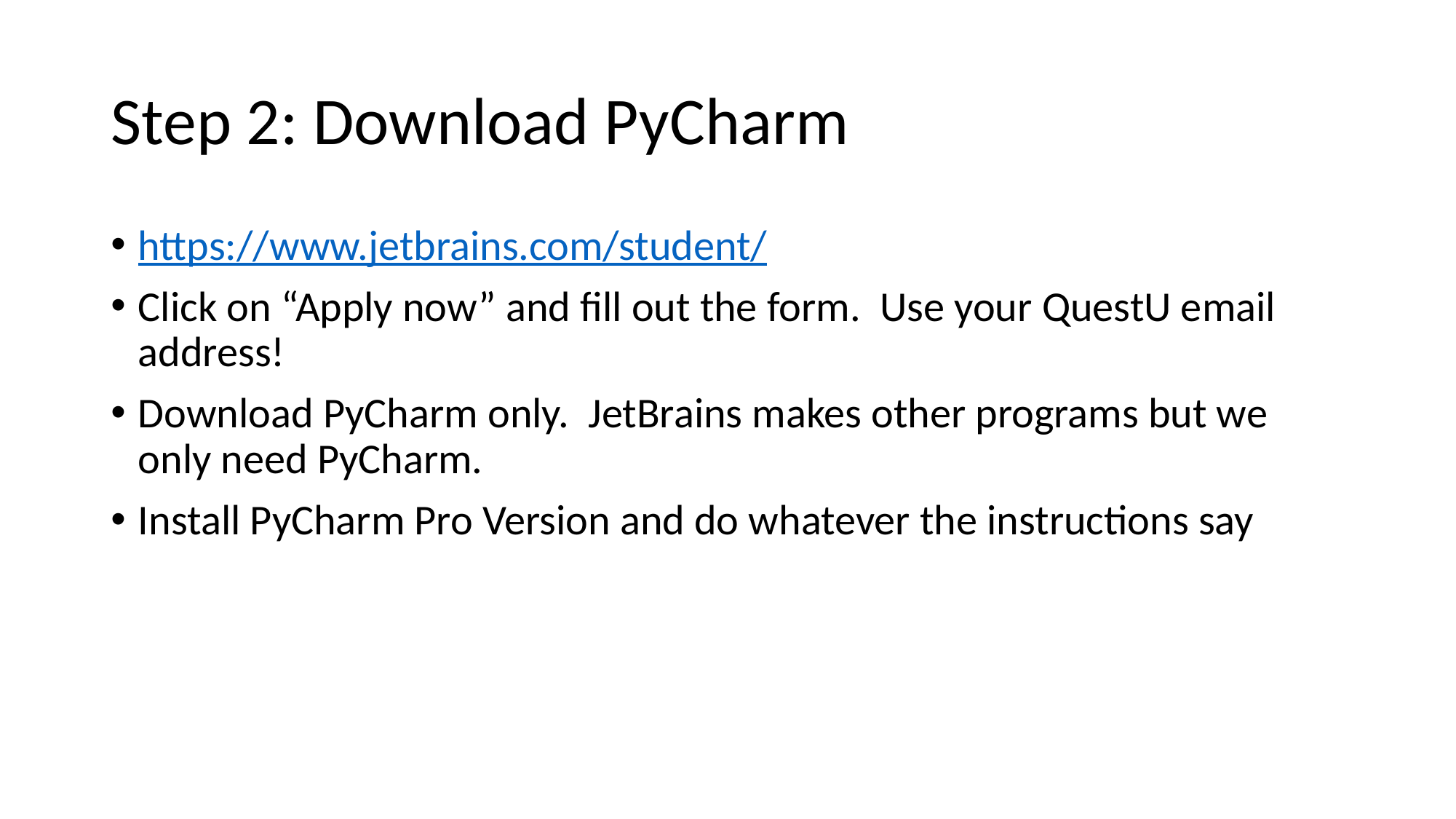

# Step 2: Download PyCharm
https://www.jetbrains.com/student/
Click on “Apply now” and fill out the form.  Use your QuestU email address!
Download PyCharm only.  JetBrains makes other programs but we only need PyCharm.
Install PyCharm Pro Version and do whatever the instructions say